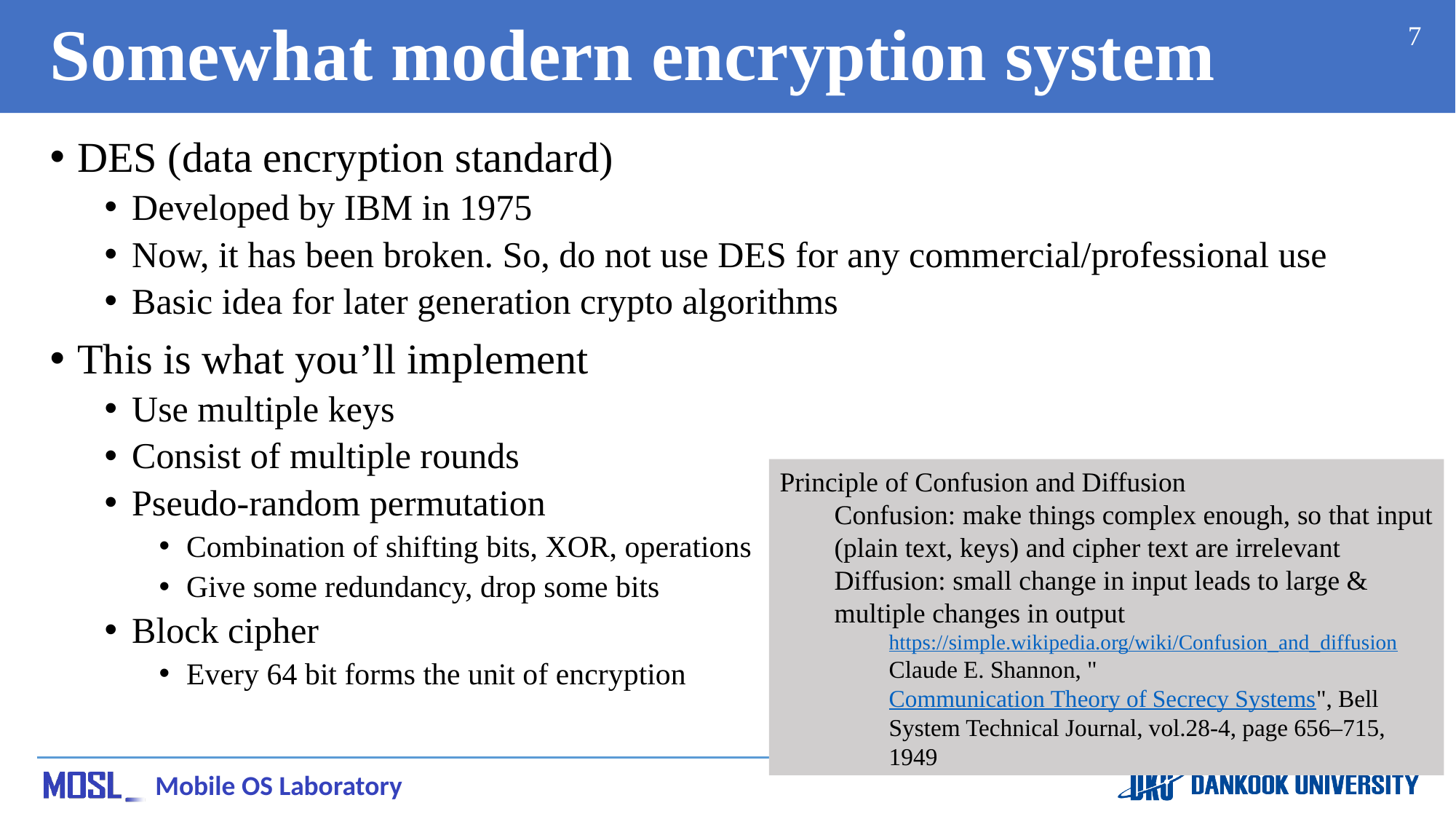

# Somewhat modern encryption system
7
DES (data encryption standard)
Developed by IBM in 1975
Now, it has been broken. So, do not use DES for any commercial/professional use
Basic idea for later generation crypto algorithms
This is what you’ll implement
Use multiple keys
Consist of multiple rounds
Pseudo-random permutation
Combination of shifting bits, XOR, operations
Give some redundancy, drop some bits
Block cipher
Every 64 bit forms the unit of encryption
Principle of Confusion and Diffusion
Confusion: make things complex enough, so that input (plain text, keys) and cipher text are irrelevant
Diffusion: small change in input leads to large & multiple changes in output
https://simple.wikipedia.org/wiki/Confusion_and_diffusion
Claude E. Shannon, "Communication Theory of Secrecy Systems", Bell System Technical Journal, vol.28-4, page 656–715, 1949